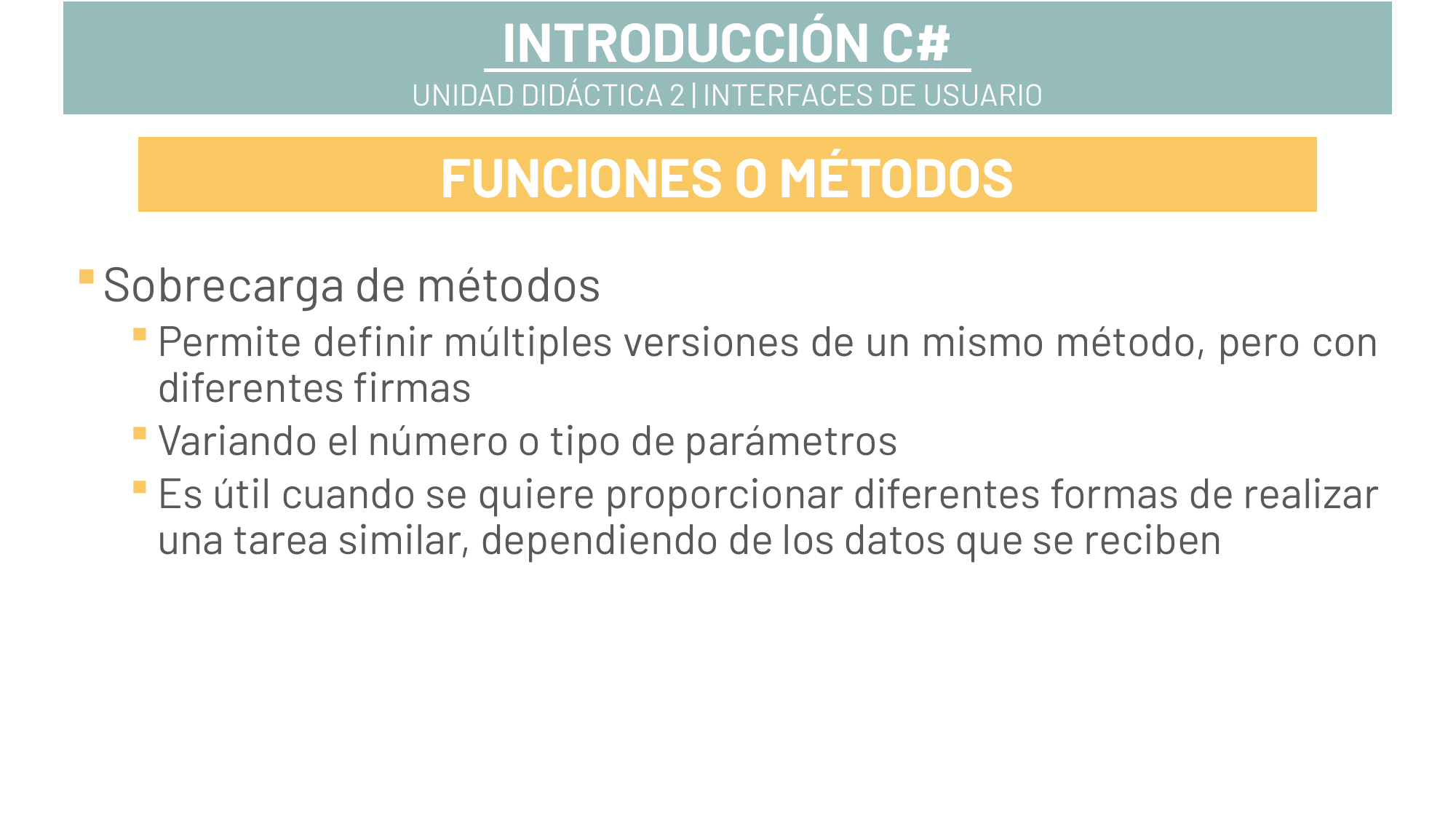

INTRODUCCIÓN C#
UNIDAD DIDÁCTICA 2 | INTERFACES DE USUARIO
FUNCIONES O MÉTODOS

Sobrecarga de métodos
Permite definir múltiples versiones de un mismo método, pero con diferentes firmas
Variando el número o tipo de parámetros
Es útil cuando se quiere proporcionar diferentes formas de realizar una tarea similar, dependiendo de los datos que se reciben